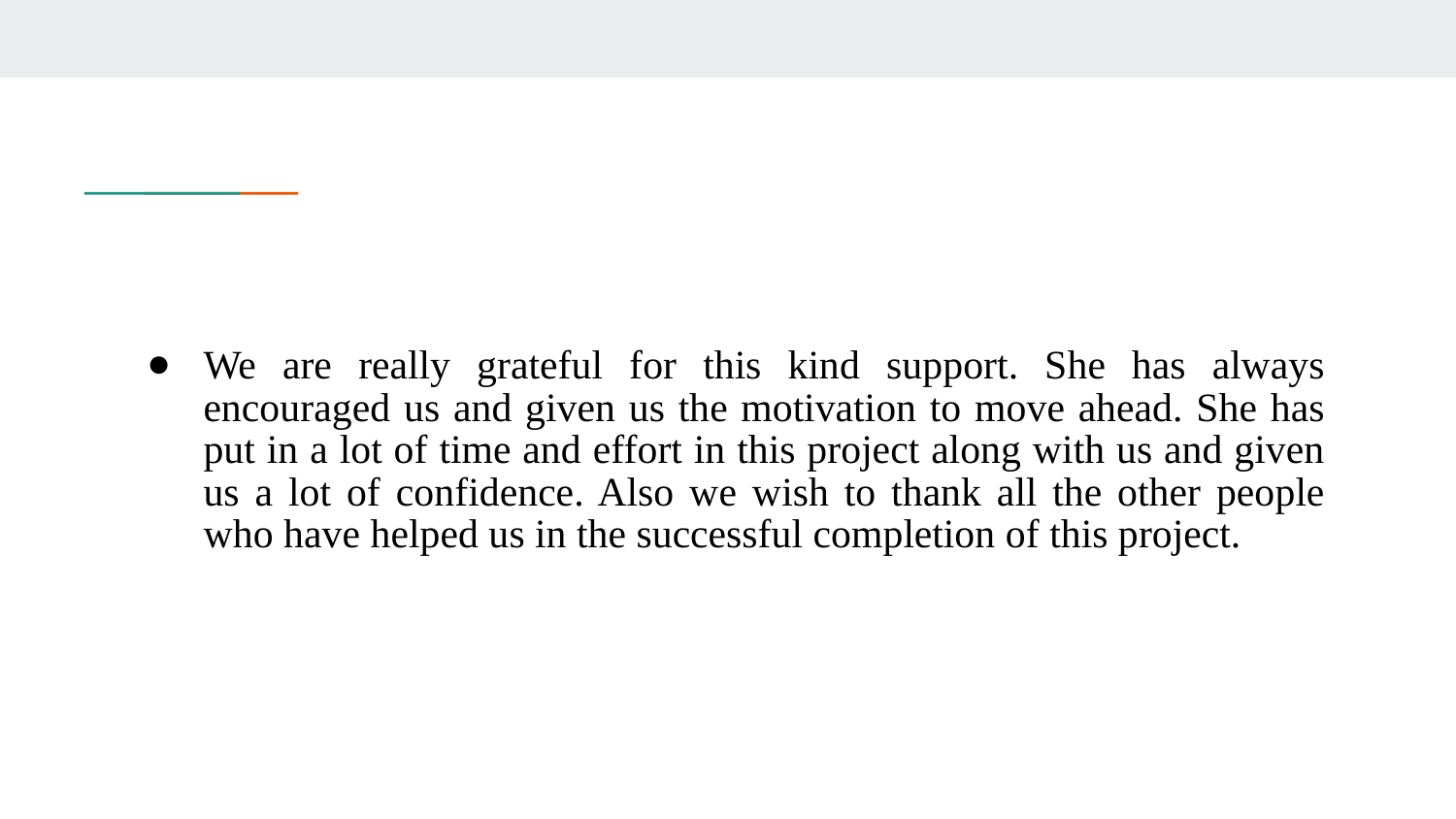

#
We are really grateful for this kind support. She has always encouraged us and given us the motivation to move ahead. She has put in a lot of time and effort in this project along with us and given us a lot of confidence. Also we wish to thank all the other people who have helped us in the successful completion of this project.